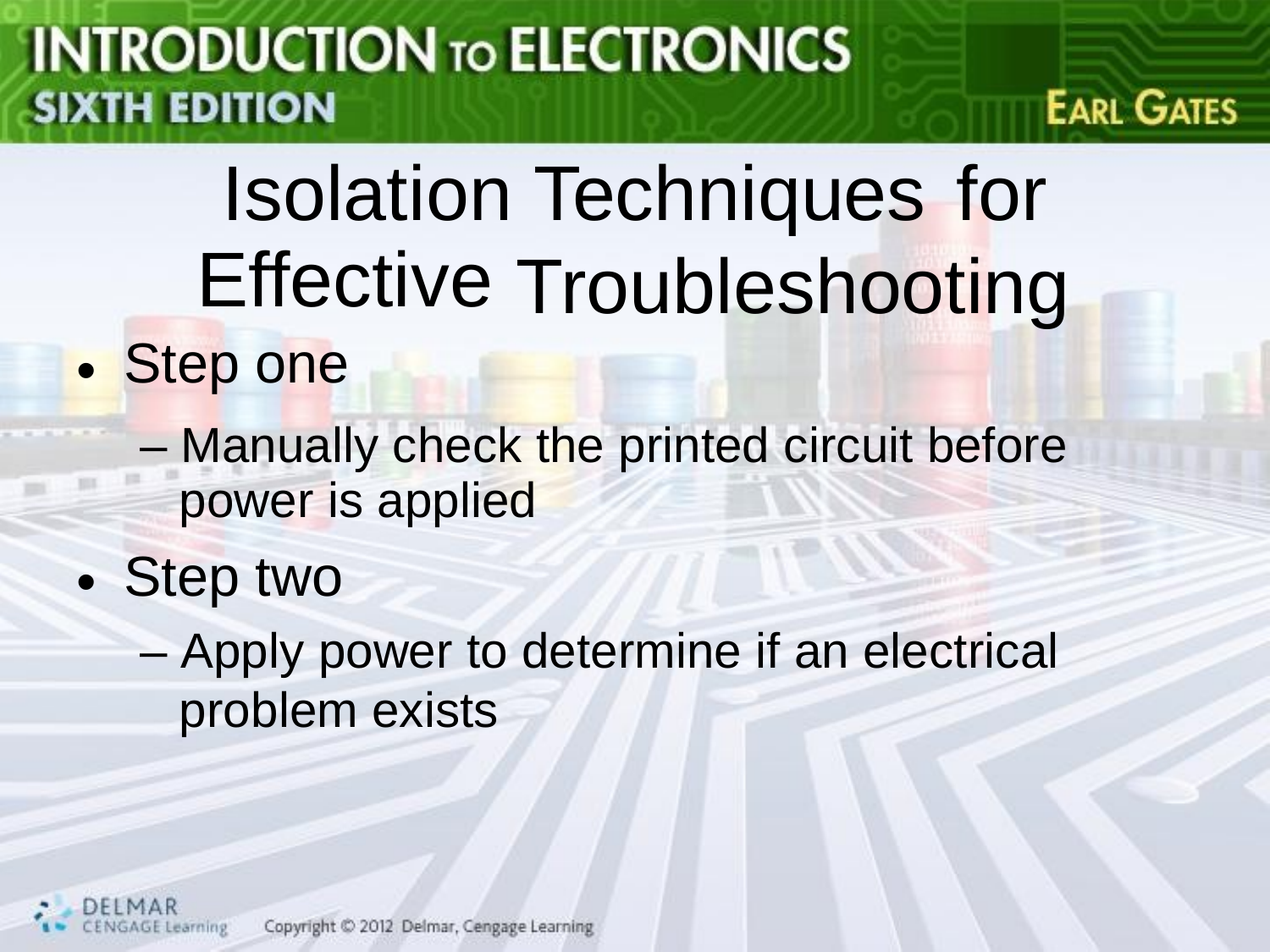

Isolation
Effective
Step one
Techniques
for
Troubleshooting
•
– Manually check the printed circuit before
power is applied
Step two
– Apply power to determine if an electrical
problem exists
•